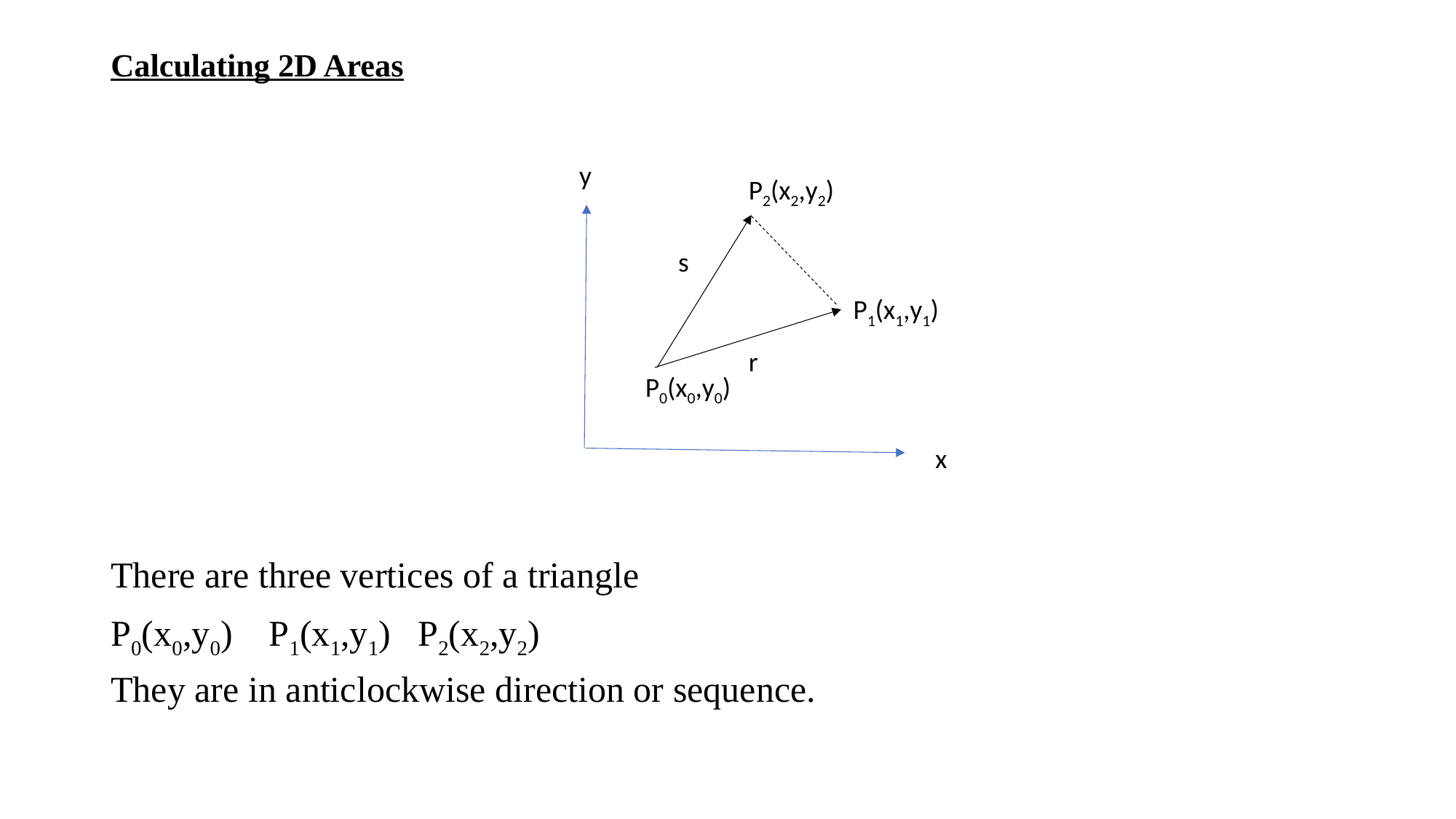

# Calculating 2D Areas

There are three vertices of a triangle
P0(x0,y0)    P1(x1,y1)   P2(x2,y2)
They are in anticlockwise direction or sequence.

y
P2(x2,y2)
s
P1(x1,y1)
r
P0(x0,y0)
x